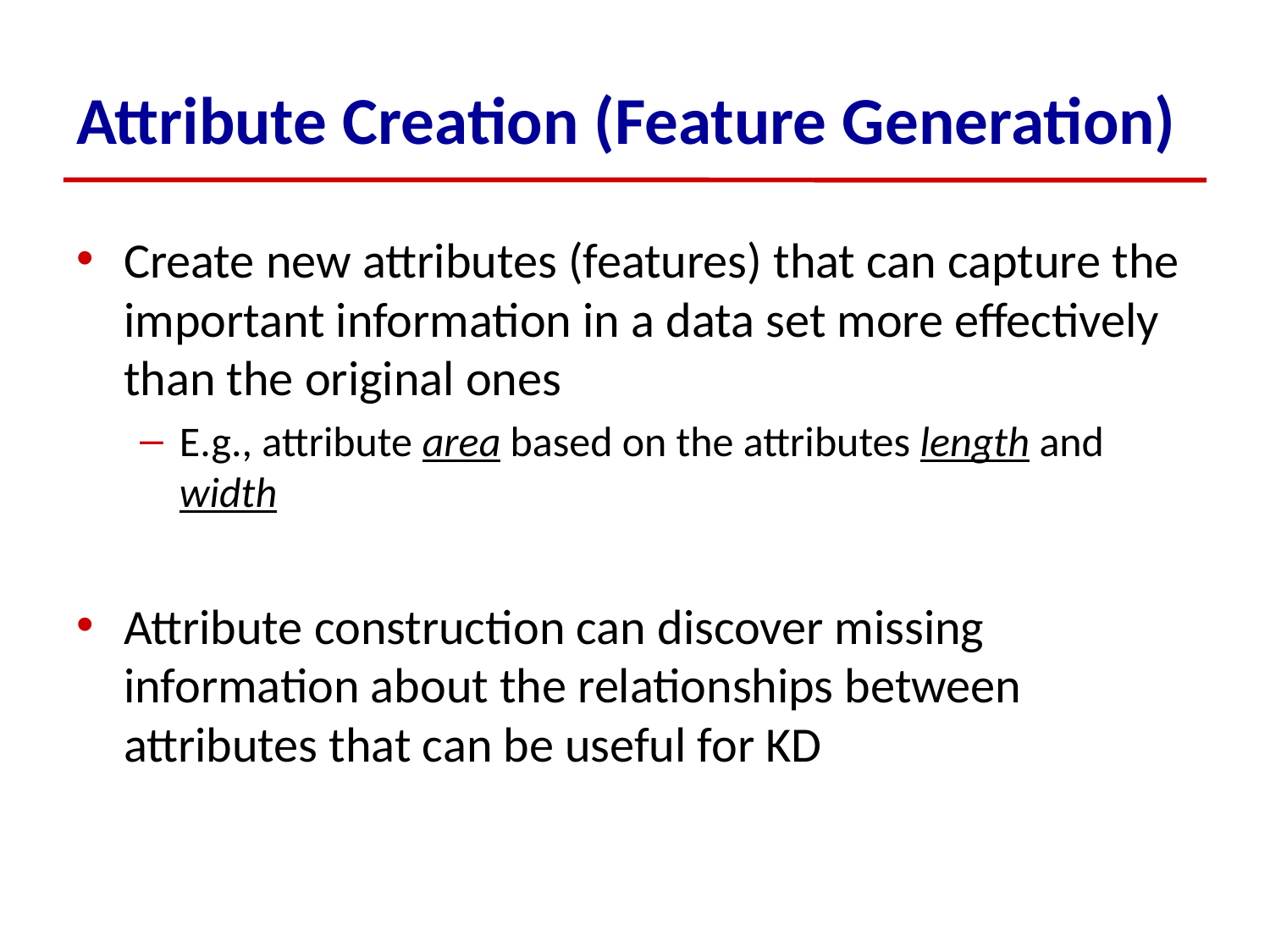

# Attribute Creation (Feature Generation)
Create new attributes (features) that can capture the important information in a data set more effectively than the original ones
E.g., attribute area based on the attributes length and width

Attribute construction can discover missing information about the relationships between attributes that can be useful for KD